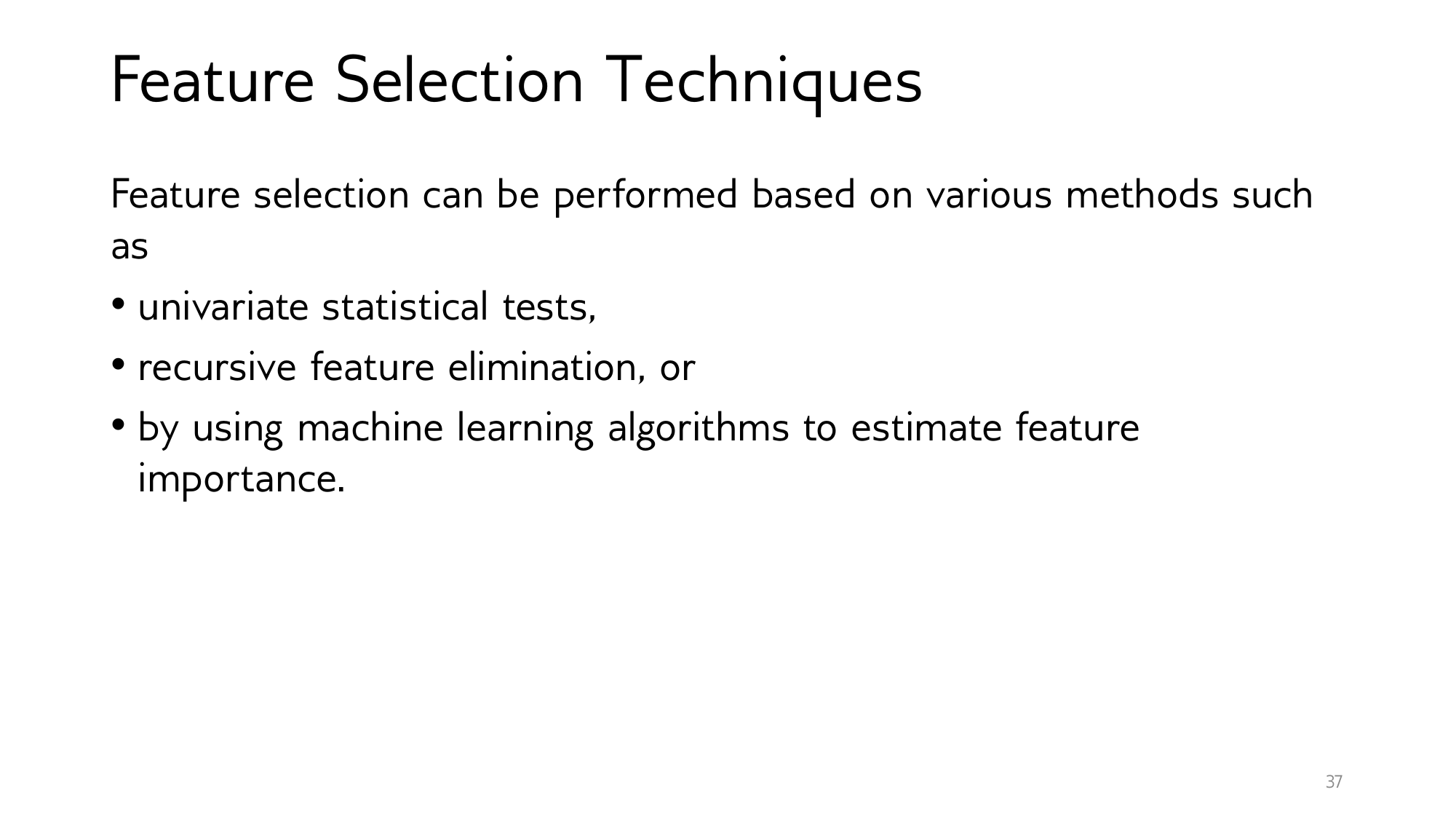

# Feature Selection Techniques
Feature selection can be performed based on various methods such as
univariate statistical tests,
recursive feature elimination, or
by using machine learning algorithms to estimate feature importance.
37